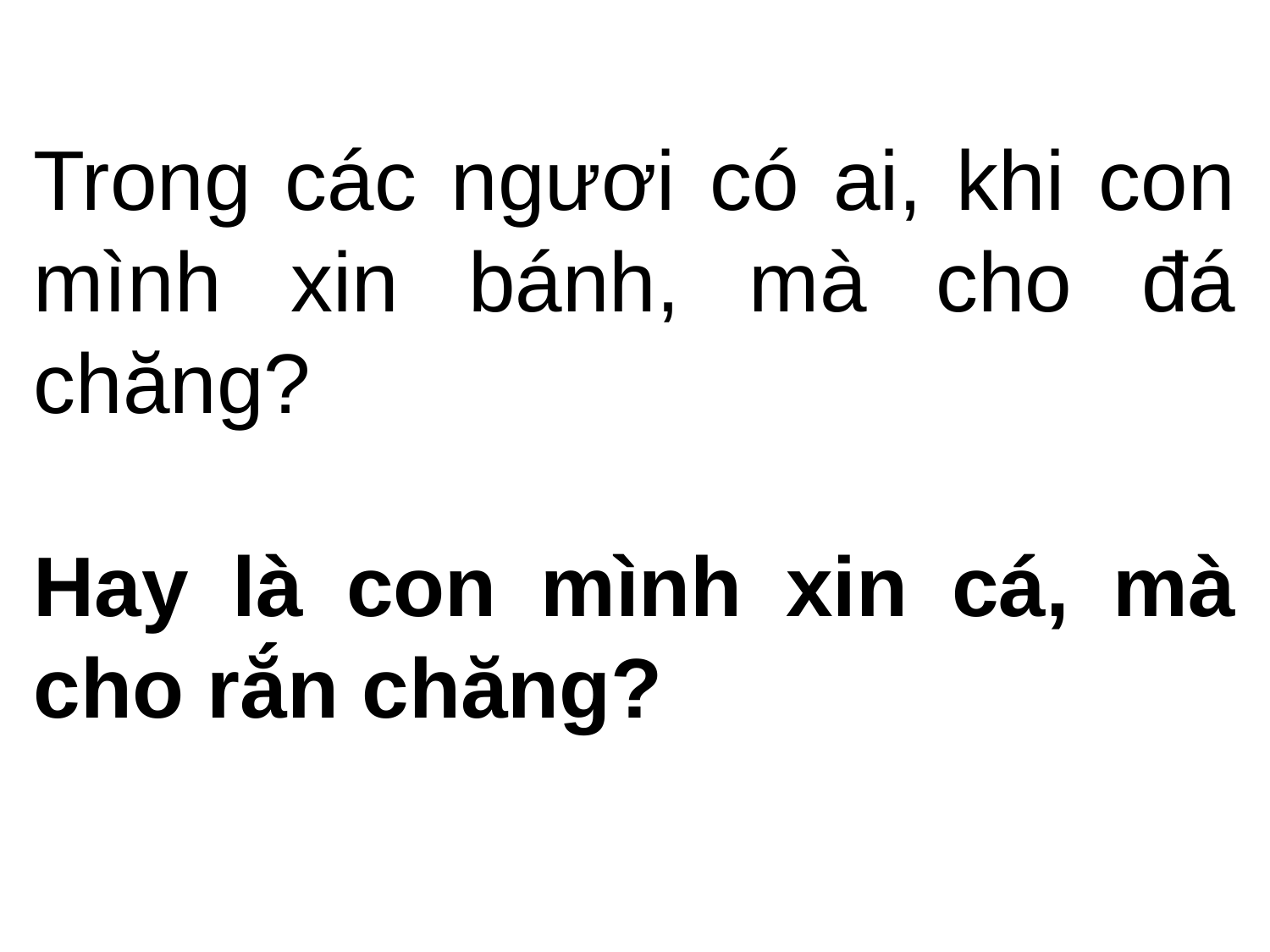

Trong các ngươi có ai, khi con mình xin bánh, mà cho đá chăng?

Hay là con mình xin cá, mà cho rắn chăng?